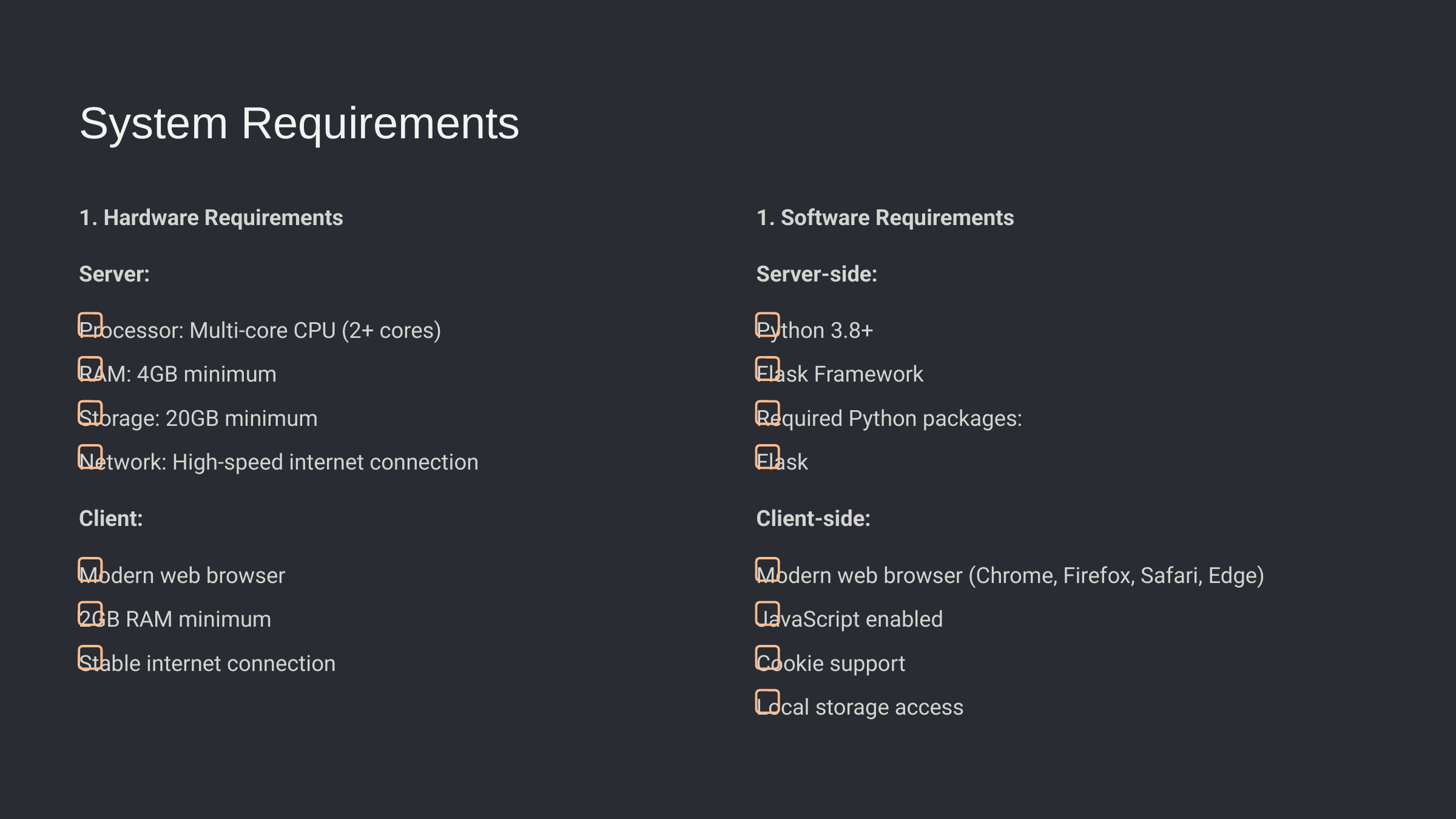

System Requirements
1. Hardware Requirements
1. Software Requirements
Server:
Server-side:
Processor: Multi-core CPU (2+ cores)
Python 3.8+

RAM: 4GB minimum
Flask Framework

Storage: 20GB minimum
Required Python packages:

Network: High-speed internet connection
Flask

Client:
Client-side:
Modern web browser
Modern web browser (Chrome, Firefox, Safari, Edge)

2GB RAM minimum
JavaScript enabled

Stable internet connection
Cookie support

Local storage access